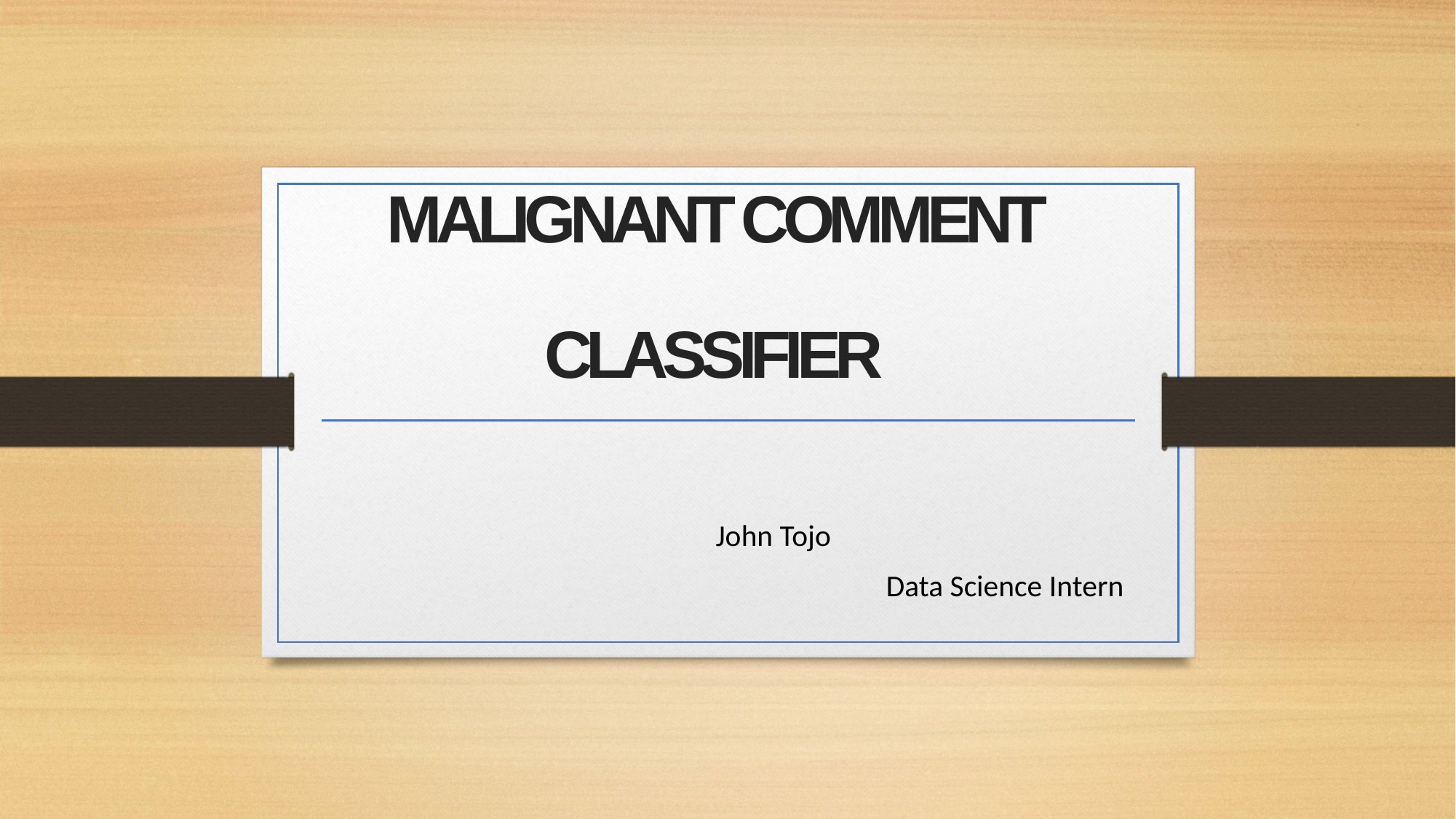

# MALIGNANT COMMENT CLASSIFIER
											John Tojo
Data Science Intern